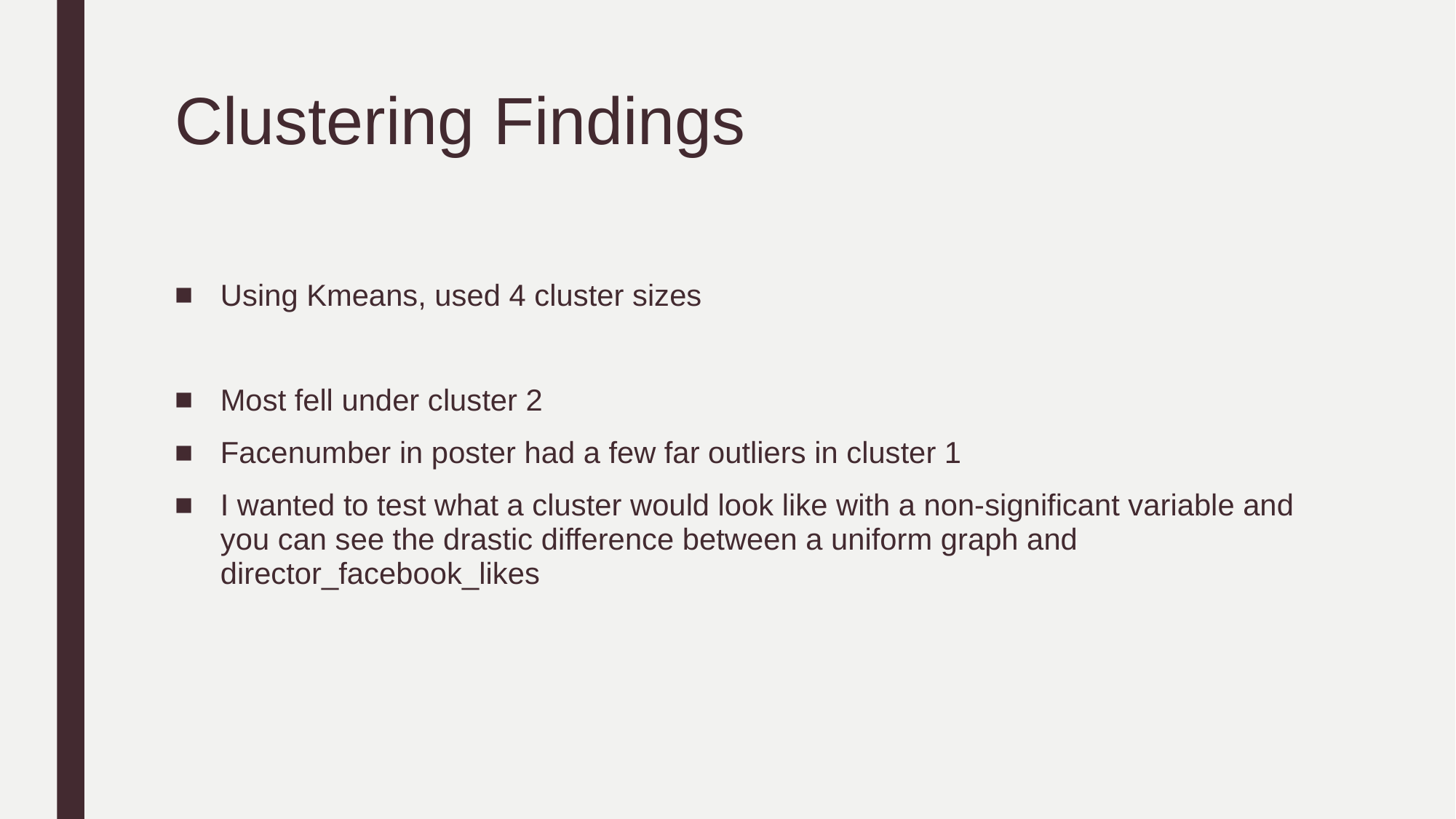

# Clustering Findings
Using Kmeans, used 4 cluster sizes

Most fell under cluster 2
Facenumber in poster had a few far outliers in cluster 1
I wanted to test what a cluster would look like with a non-significant variable and you can see the drastic difference between a uniform graph and director_facebook_likes